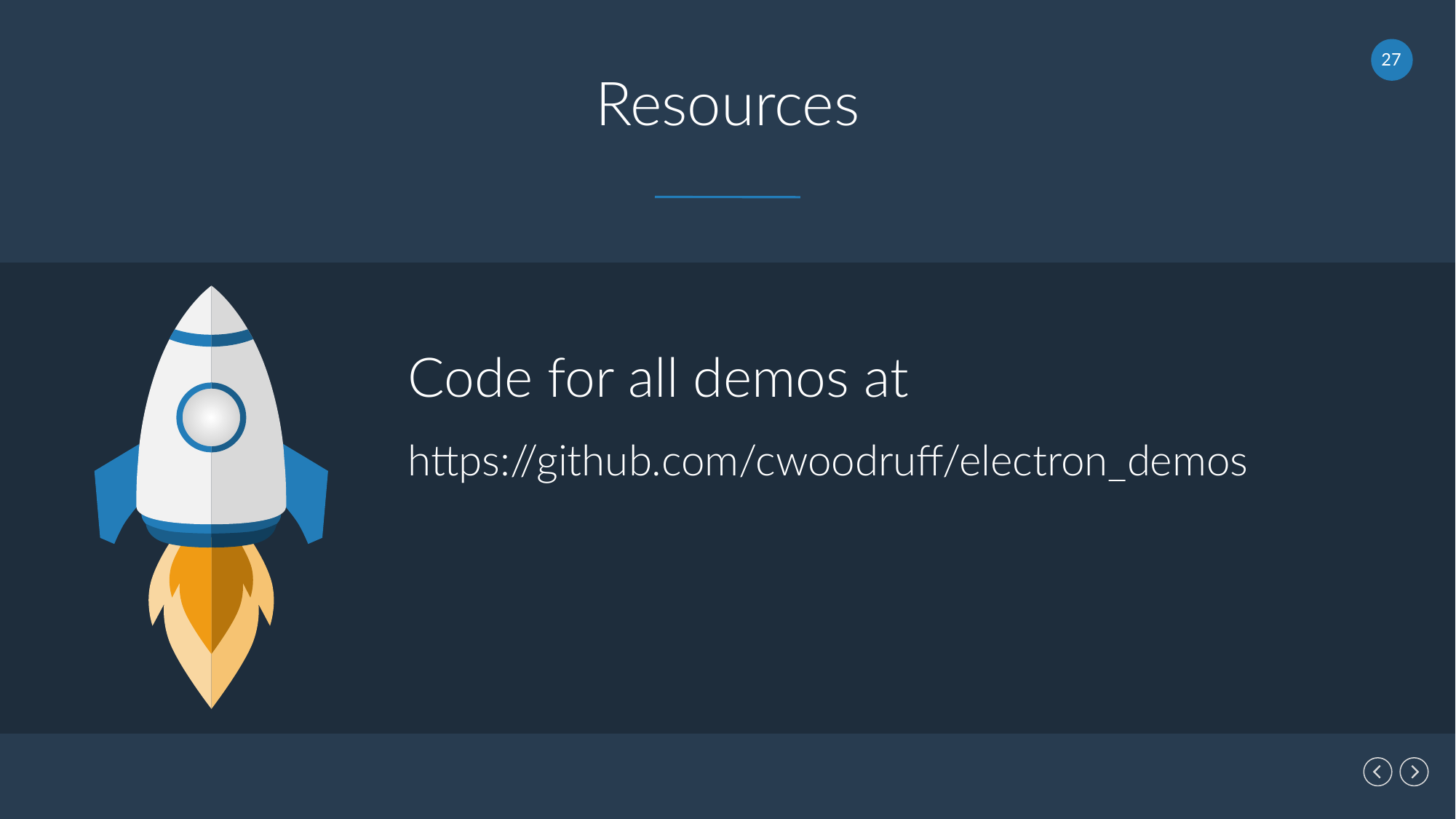

Resources

Code for all demos at
https://github.com/cwoodruff/electron_demos